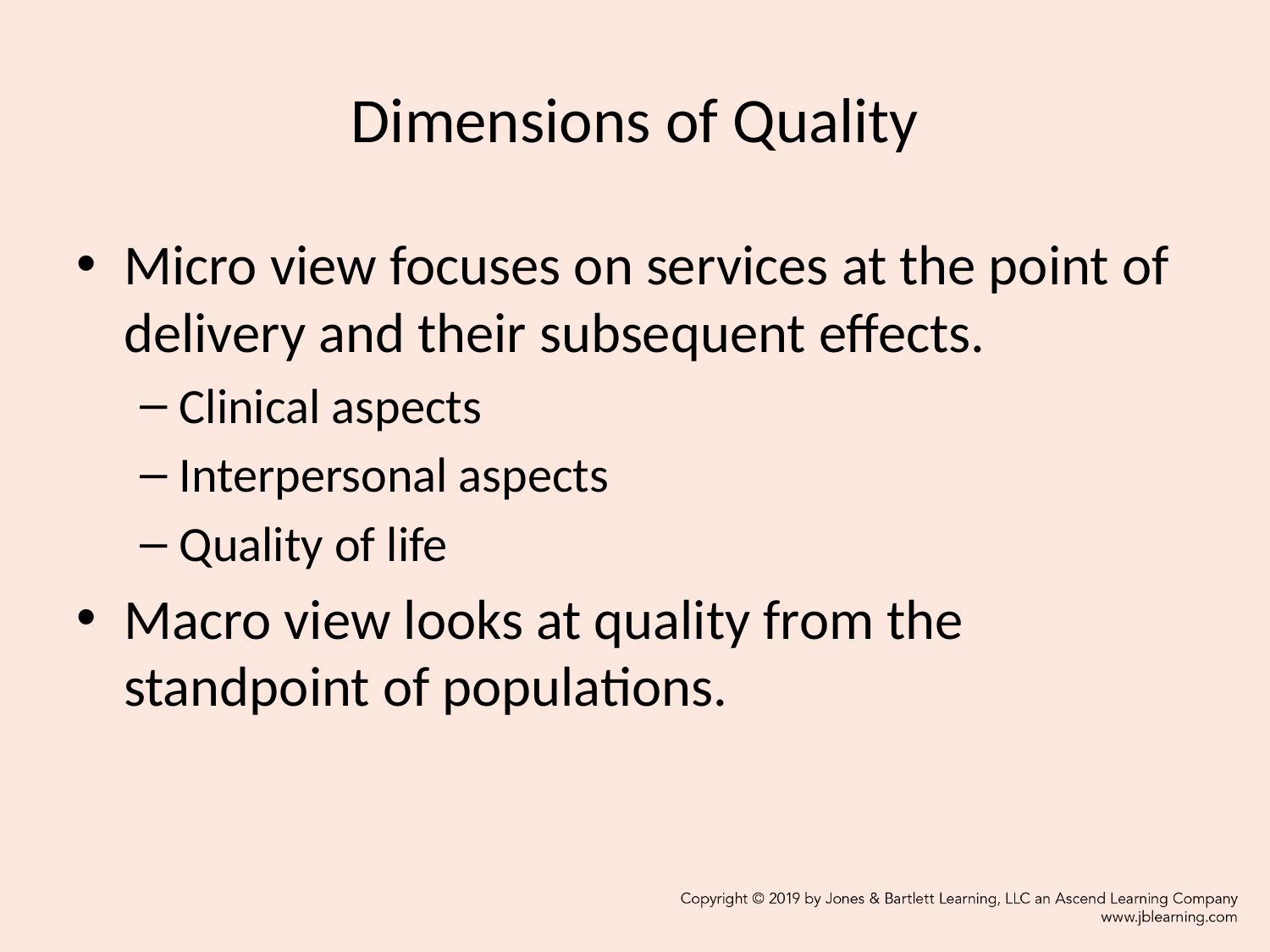

# Dimensions of Quality
Micro view focuses on services at the point of delivery and their subsequent effects.
Clinical aspects
Interpersonal aspects
Quality of life
Macro view looks at quality from the standpoint of populations.